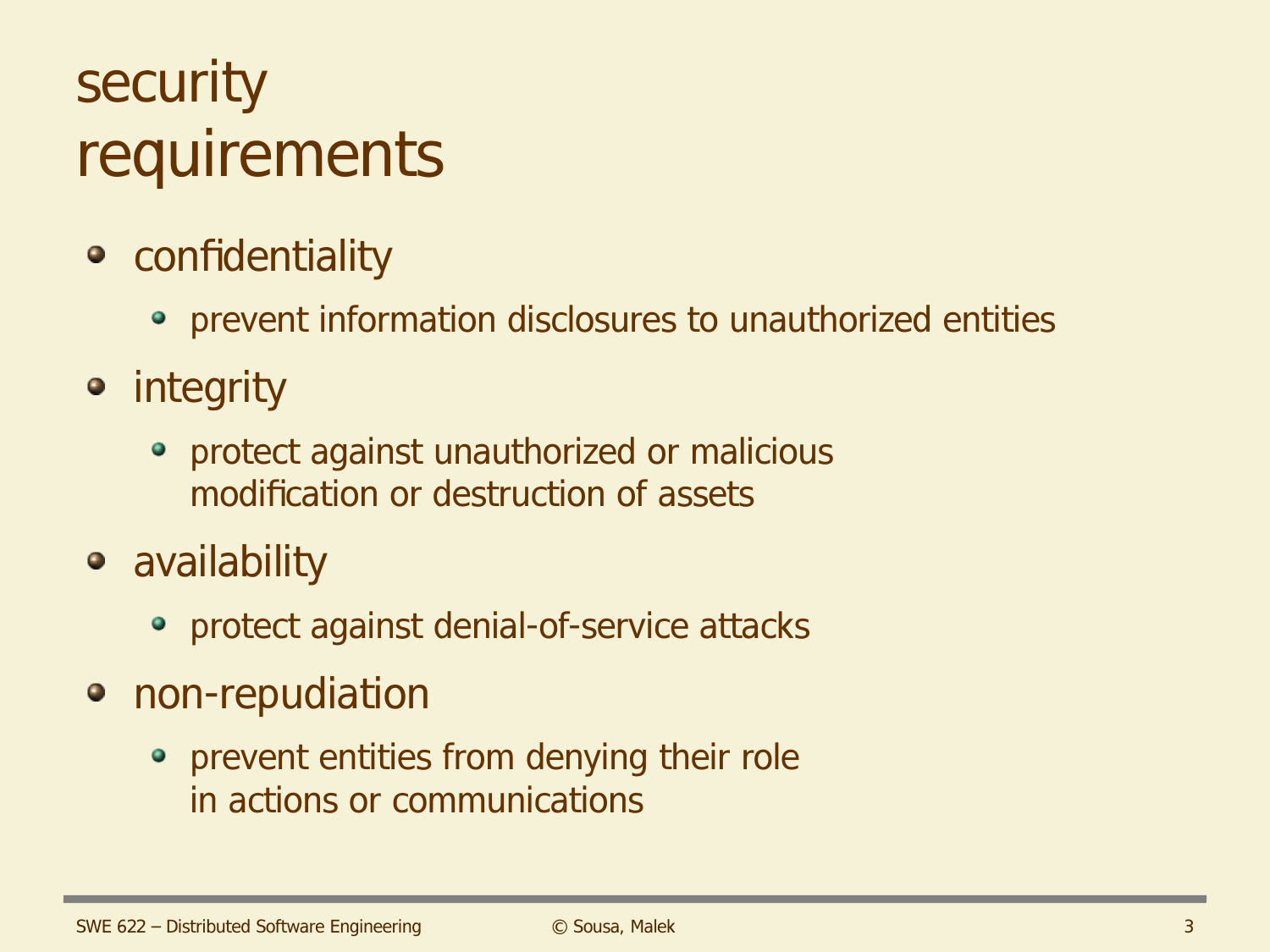

# security requirements
confidentiality
prevent information disclosures to unauthorized entities
integrity
protect against unauthorized or malicious
modification or destruction of assets
availability
protect against denial-of-service attacks
non-repudiation
prevent entities from denying their role
in actions or communications
SWE 622 – Distributed Software Engineering
© Sousa, Malek
3